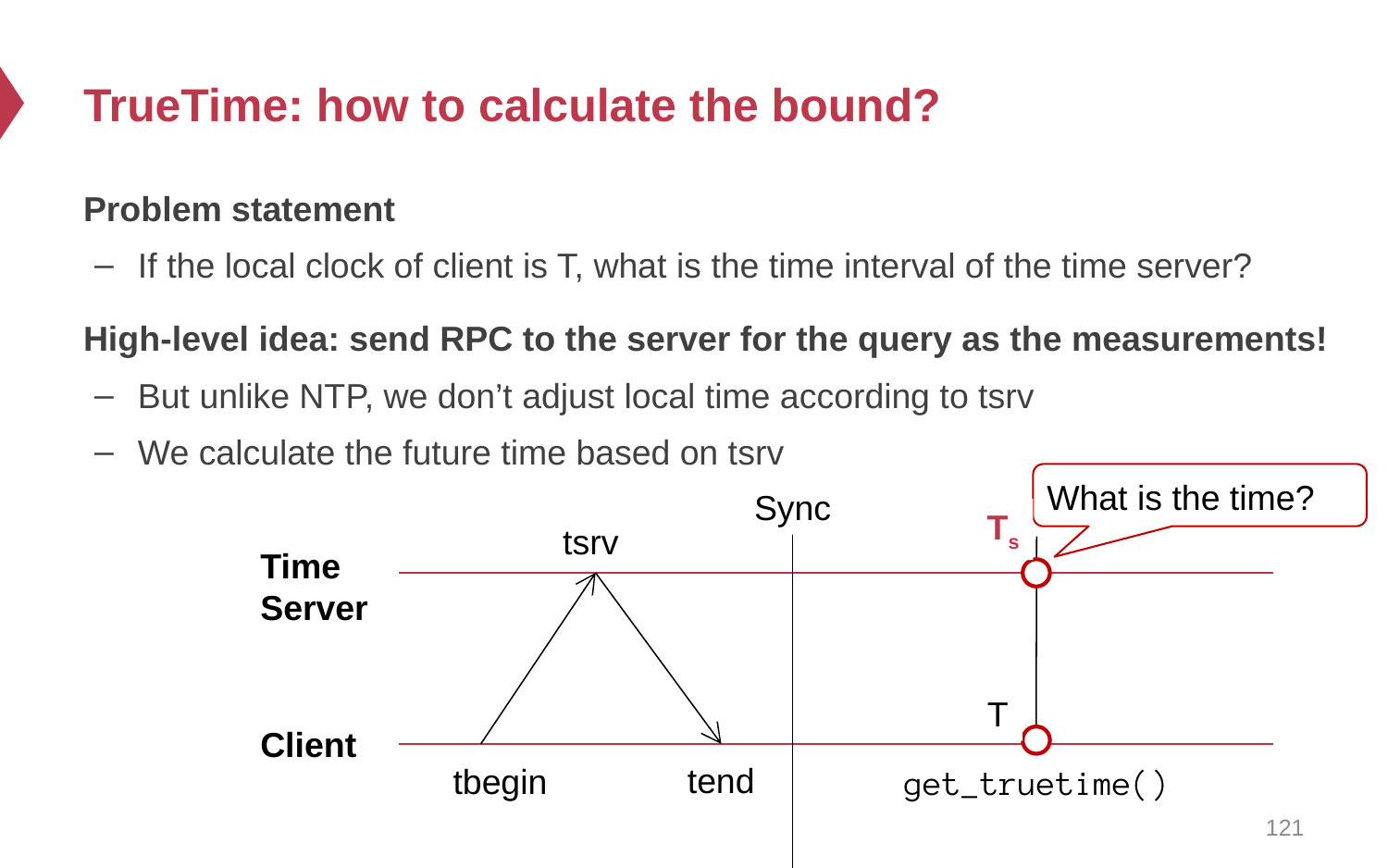

# TrueTime: how to calculate the bound?
Problem statement
If the local clock of client is T, what is the time interval of the time server?
High-level idea: send RPC to the server for the query as the measurements!
But unlike NTP, we don’t adjust local time according to tsrv
We calculate the future time based on tsrv

What is the time?
Sync
Ts
tsrv
Time
Server

T
Client

tend
tbegin
get_truetime()
121